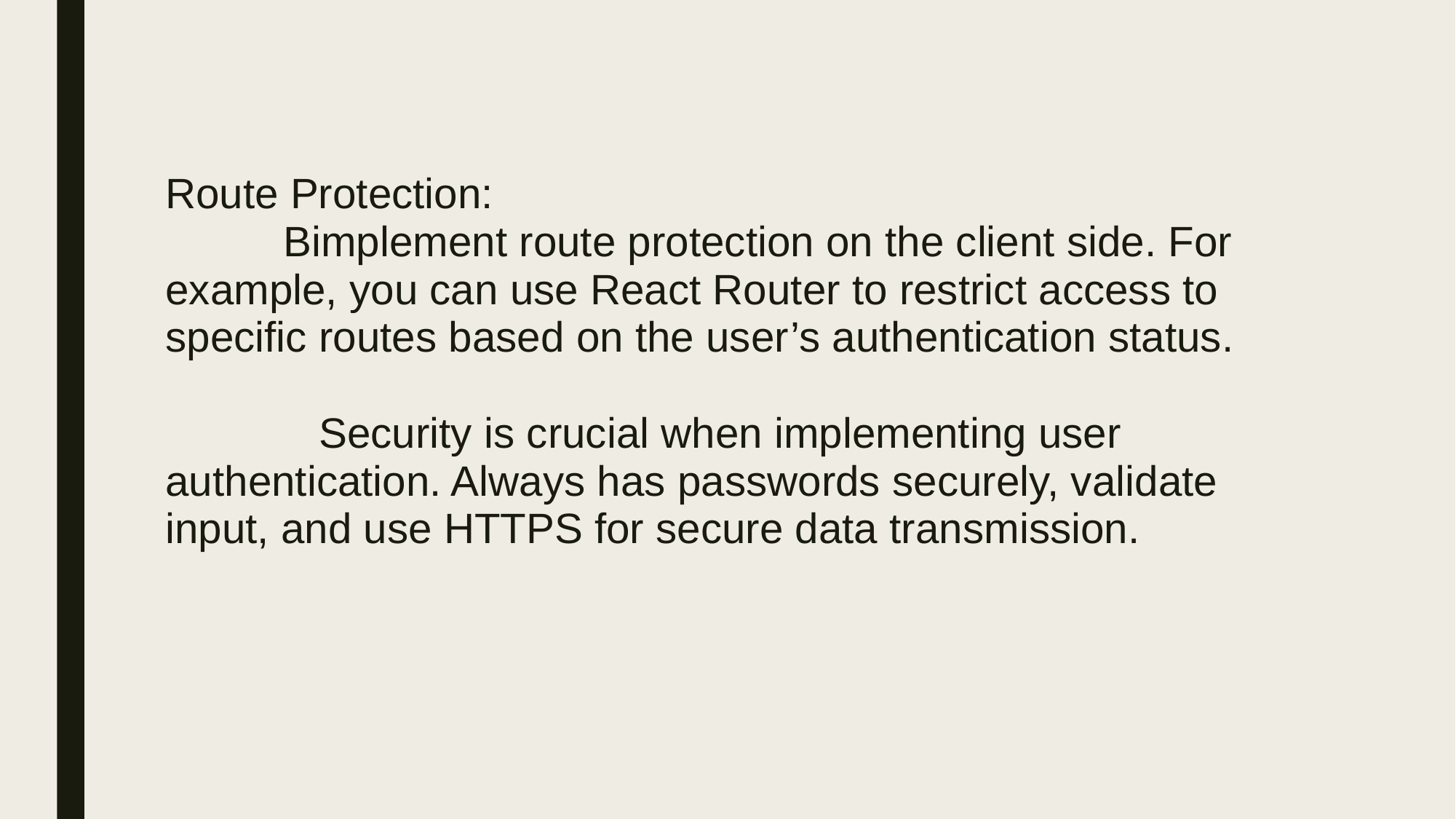

Route Protection:
          Bimplement route protection on the client side. For example, you can use React Router to restrict access to specific routes based on the user’s authentication status.
             Security is crucial when implementing user authentication. Always has passwords securely, validate input, and use HTTPS for secure data transmission.